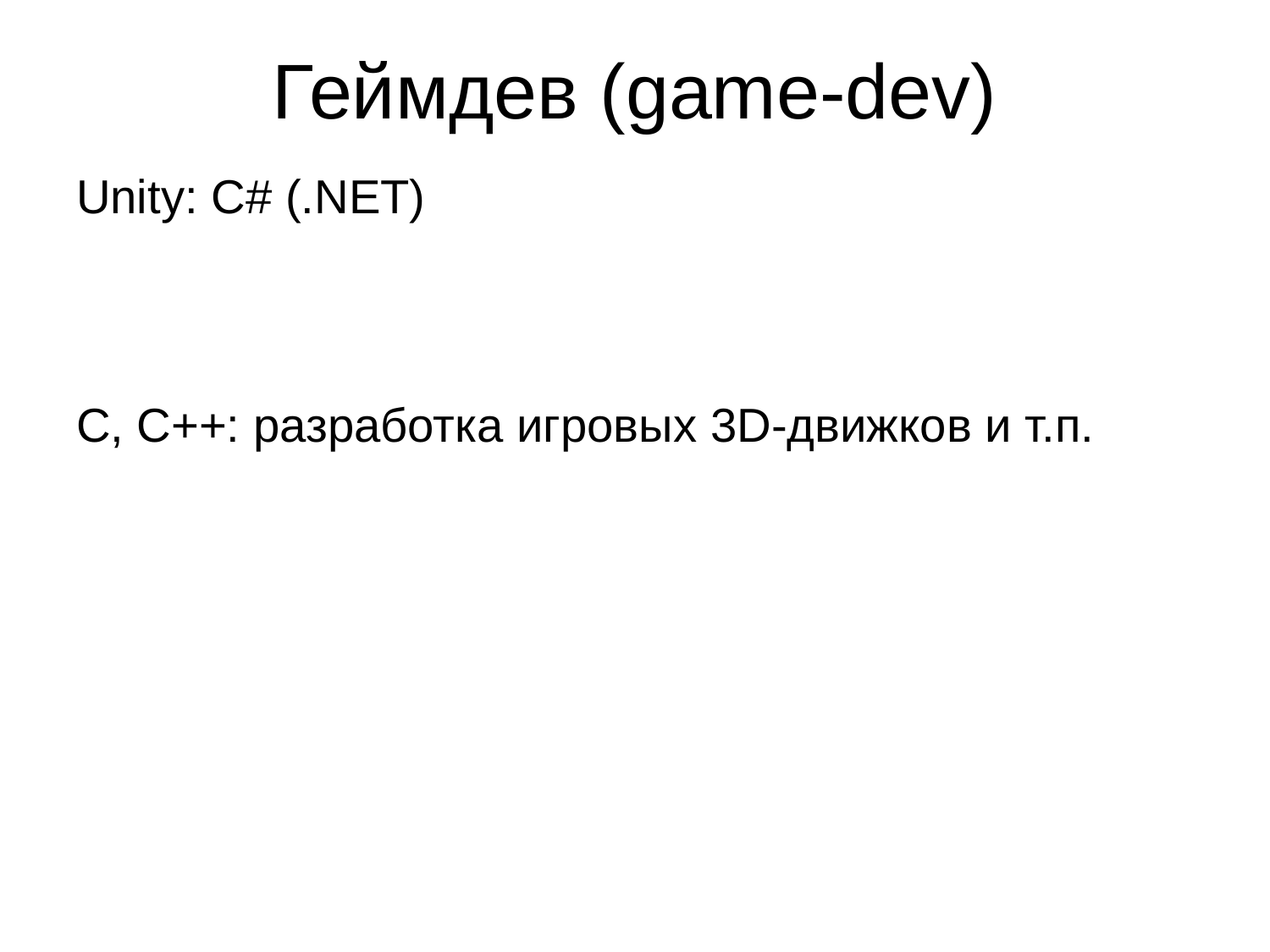

# Геймдев (game-dev)
Unity: C# (.NET)

C, C++: разработка игровых 3D-движков и т.п.